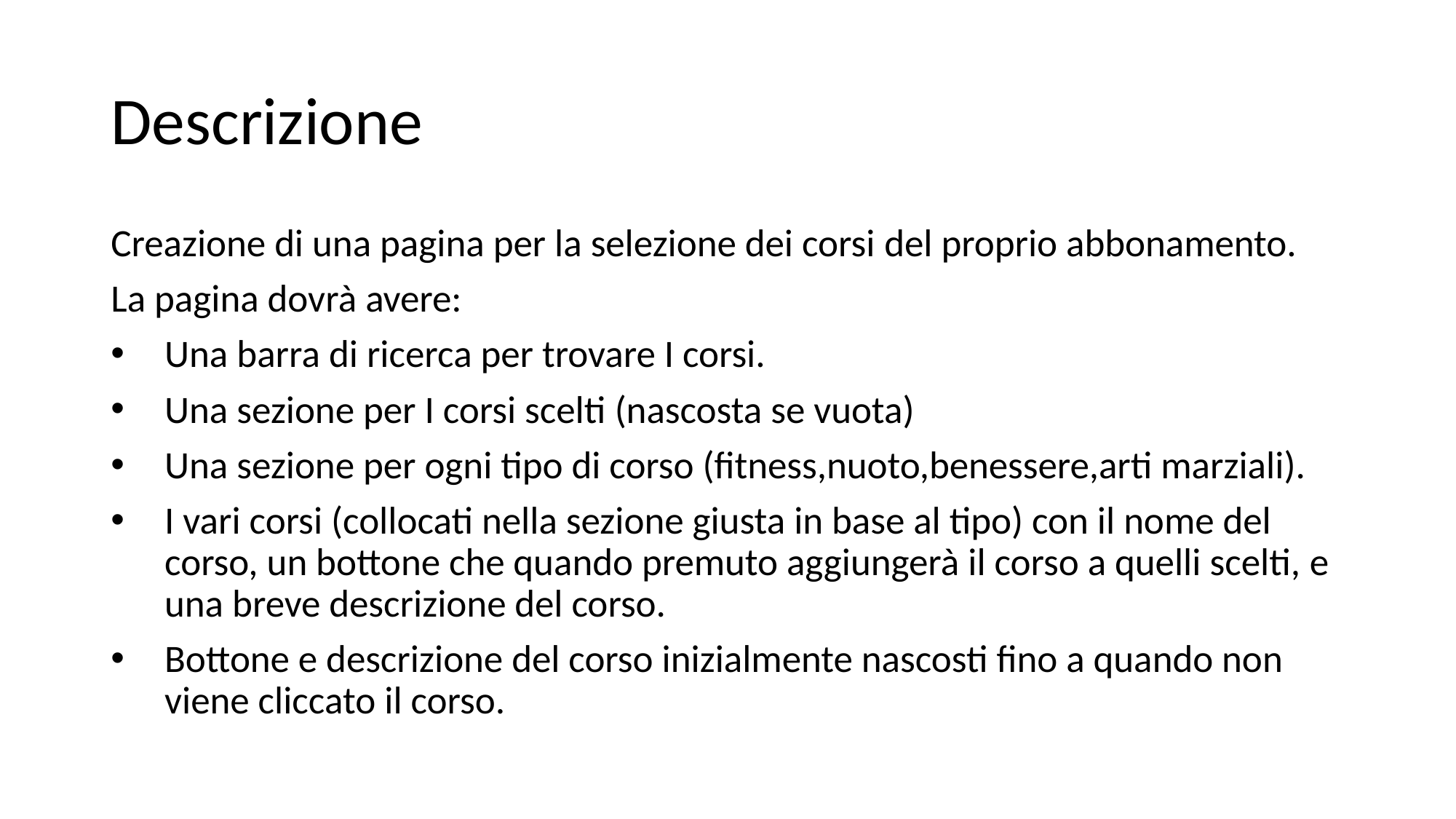

# Descrizione
Creazione di una pagina per la selezione dei corsi del proprio abbonamento.
La pagina dovrà avere:
Una barra di ricerca per trovare I corsi.
Una sezione per I corsi scelti (nascosta se vuota)
Una sezione per ogni tipo di corso (fitness,nuoto,benessere,arti marziali).
I vari corsi (collocati nella sezione giusta in base al tipo) con il nome del corso, un bottone che quando premuto aggiungerà il corso a quelli scelti, e una breve descrizione del corso.
Bottone e descrizione del corso inizialmente nascosti fino a quando non viene cliccato il corso.